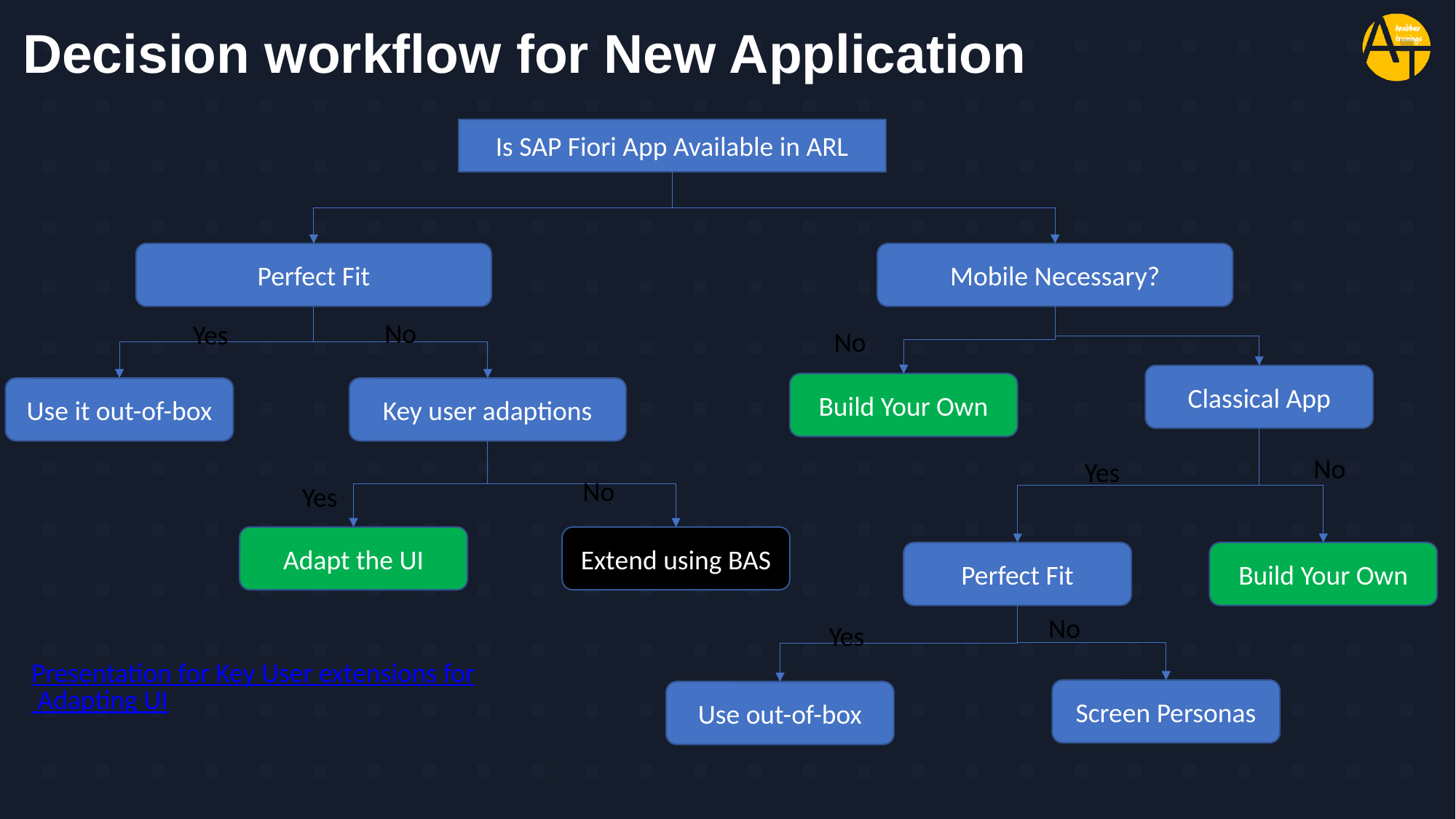

# Decision workflow for New Application
Is SAP Fiori App Available in ARL
Perfect Fit
Mobile Necessary?
No
Yes
No
Classical App
Build Your Own
Use it out-of-box
Key user adaptions
No
Yes
No
Yes
Adapt the UI
Extend using BAS
Build Your Own
Perfect Fit
No
Yes
Presentation for Key User extensions for Adapting UI
Screen Personas
Use out-of-box